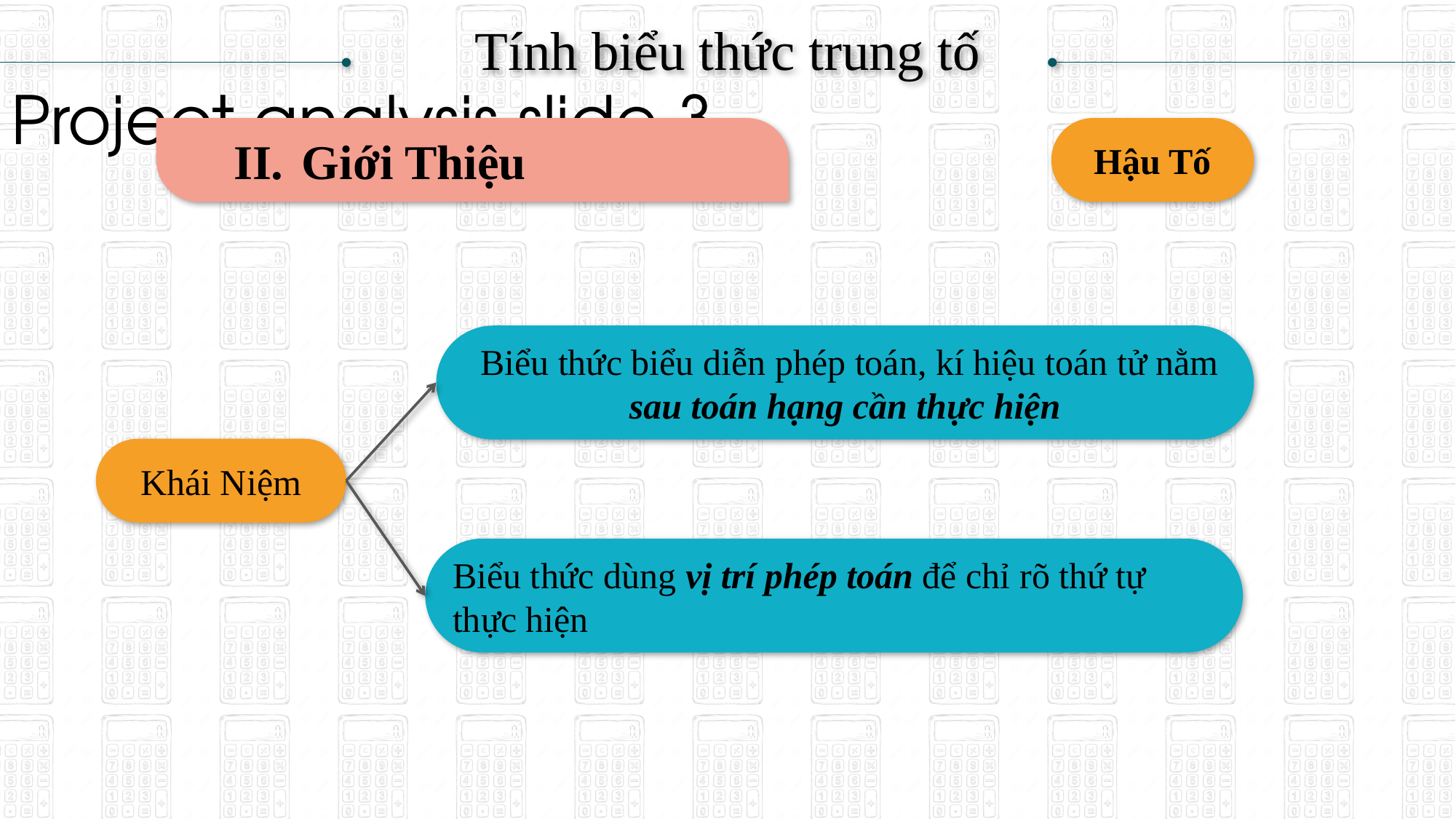

Tính biểu thức trung tố
Project analysis slide 3
Giới Thiệu
Hậu Tố
 Biểu thức biểu diễn phép toán, kí hiệu toán tử nằm sau toán hạng cần thực hiện
Khái Niệm
Biểu thức dùng vị trí phép toán để chỉ rõ thứ tự thực hiện